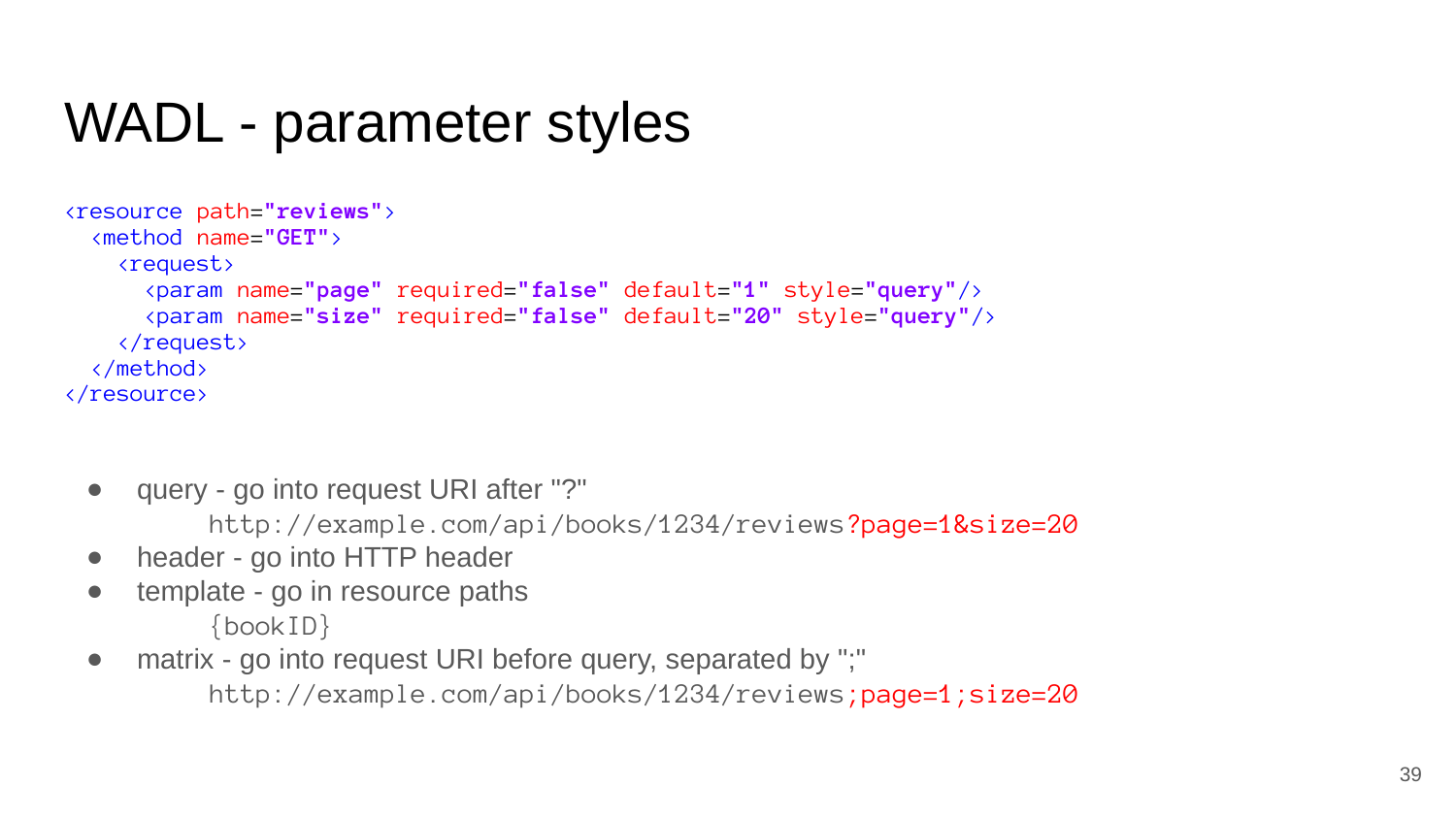

# WADL - parameter styles
<resource path="reviews">
  <method name="GET">
    <request>
      <param name="page" required="false" default="1" style="query"/>
      <param name="size" required="false" default="20" style="query"/>
    </request>
  </method>
</resource>
query - go into request URI after "?"
http://example.com/api/books/1234/reviews?page=1&size=20
header - go into HTTP header
template - go in resource paths
{bookID}
matrix - go into request URI before query, separated by ";"
http://example.com/api/books/1234/reviews;page=1;size=20
39